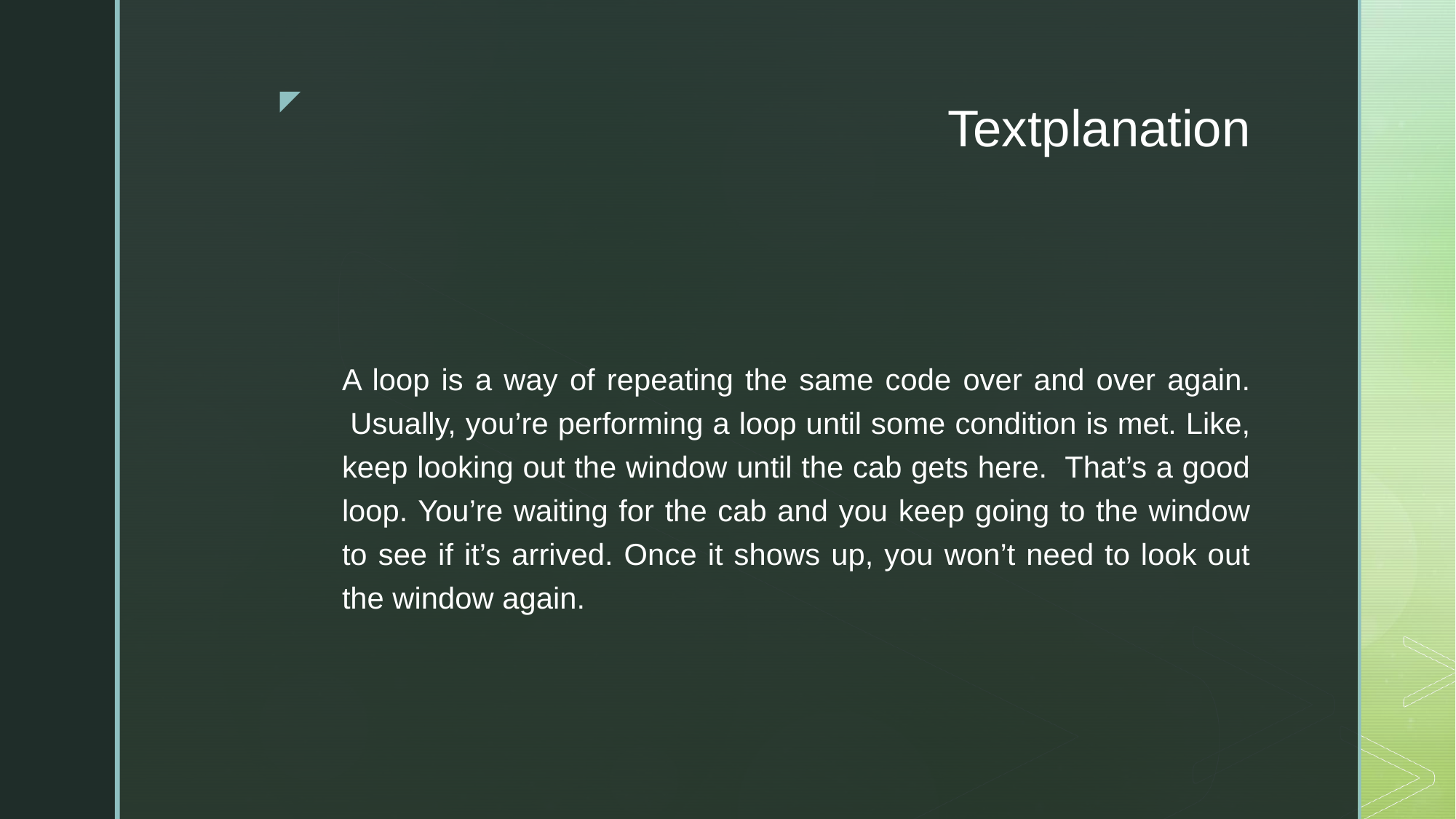

# Textplanation
A loop is a way of repeating the same code over and over again.  Usually, you’re performing a loop until some condition is met. Like, keep looking out the window until the cab gets here.  That’s a good loop. You’re waiting for the cab and you keep going to the window to see if it’s arrived. Once it shows up, you won’t need to look out the window again.